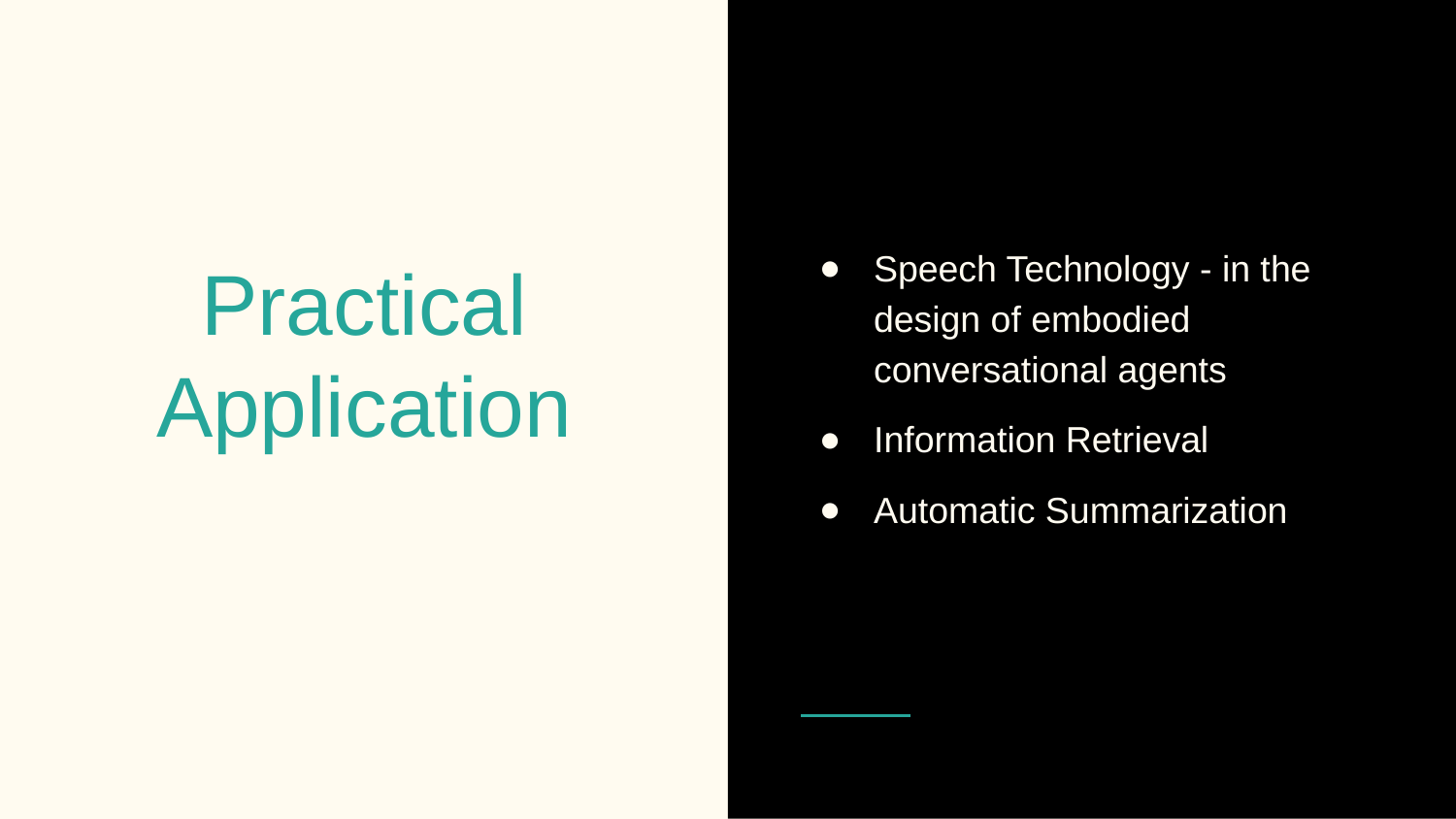

Speech Technology - in the design of embodied conversational agents
Information Retrieval
Automatic Summarization
# Practical Application